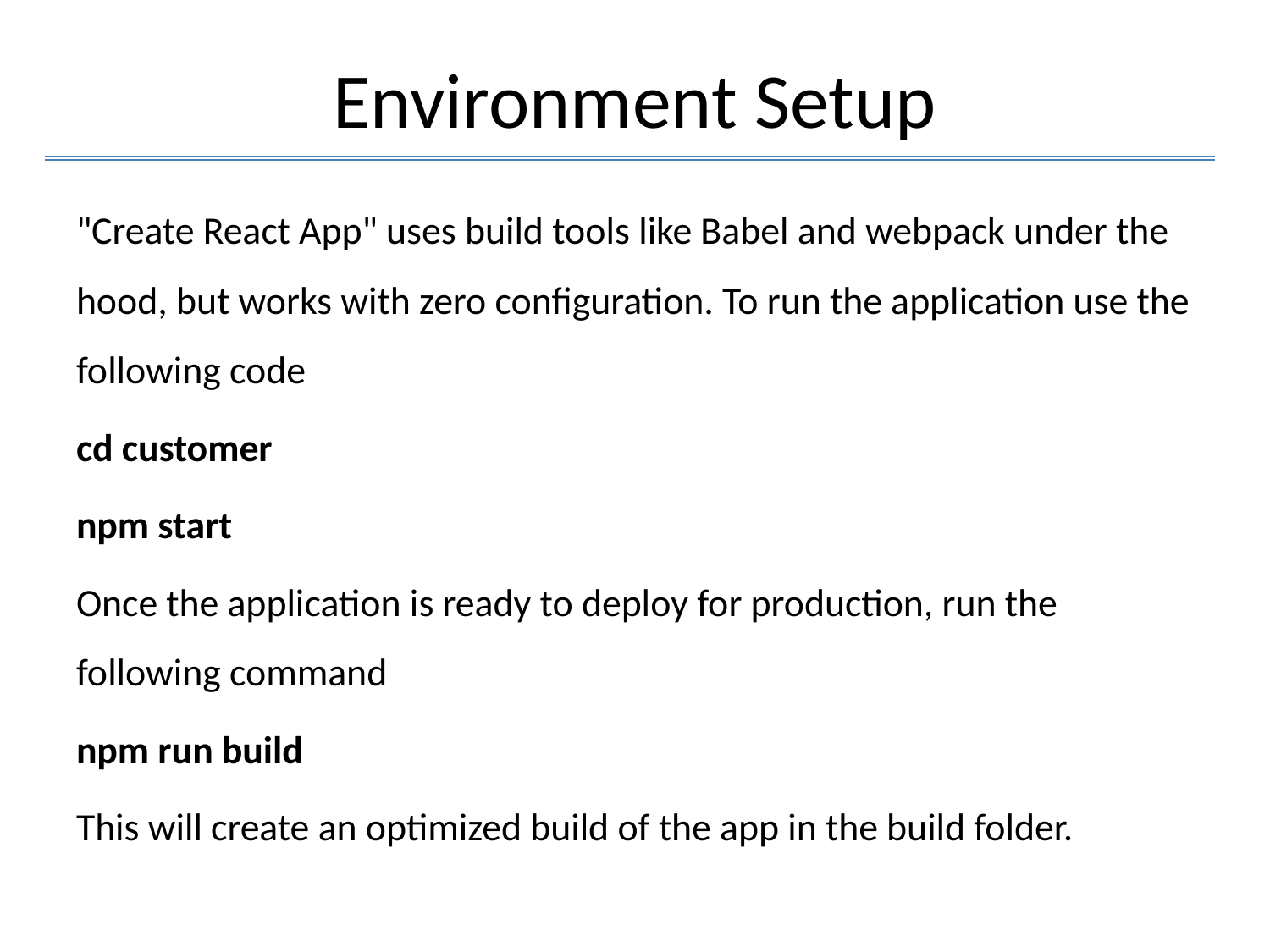

# Environment Setup
"Create React App" uses build tools like Babel and webpack under the hood, but works with zero configuration. To run the application use the following code
cd customer
npm start
Once the application is ready to deploy for production, run the following command
npm run build
This will create an optimized build of the app in the build folder.